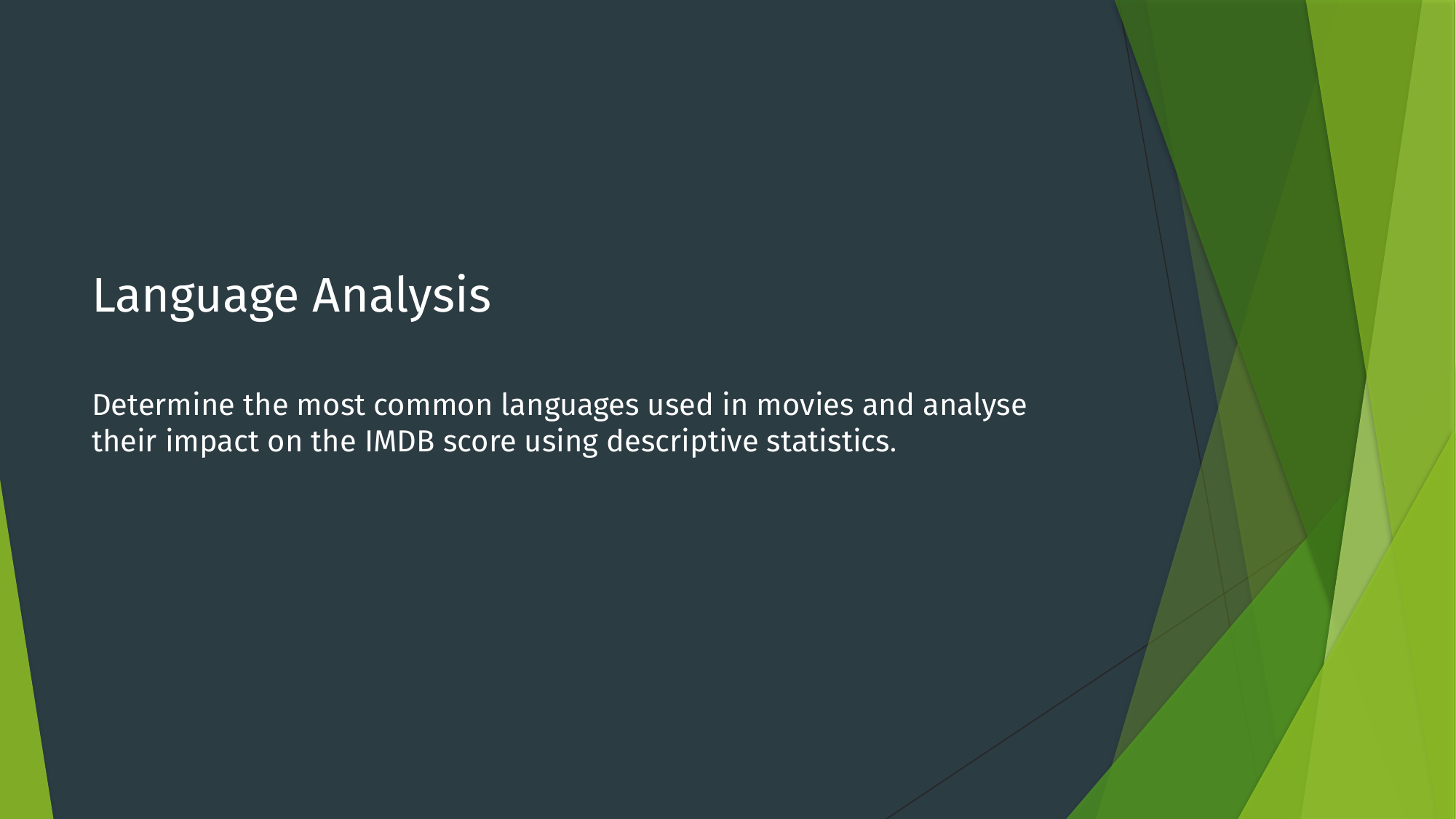

Language Analysis

Determine the most common languages used in movies and analyse their impact on the IMDB score using descriptive statistics.